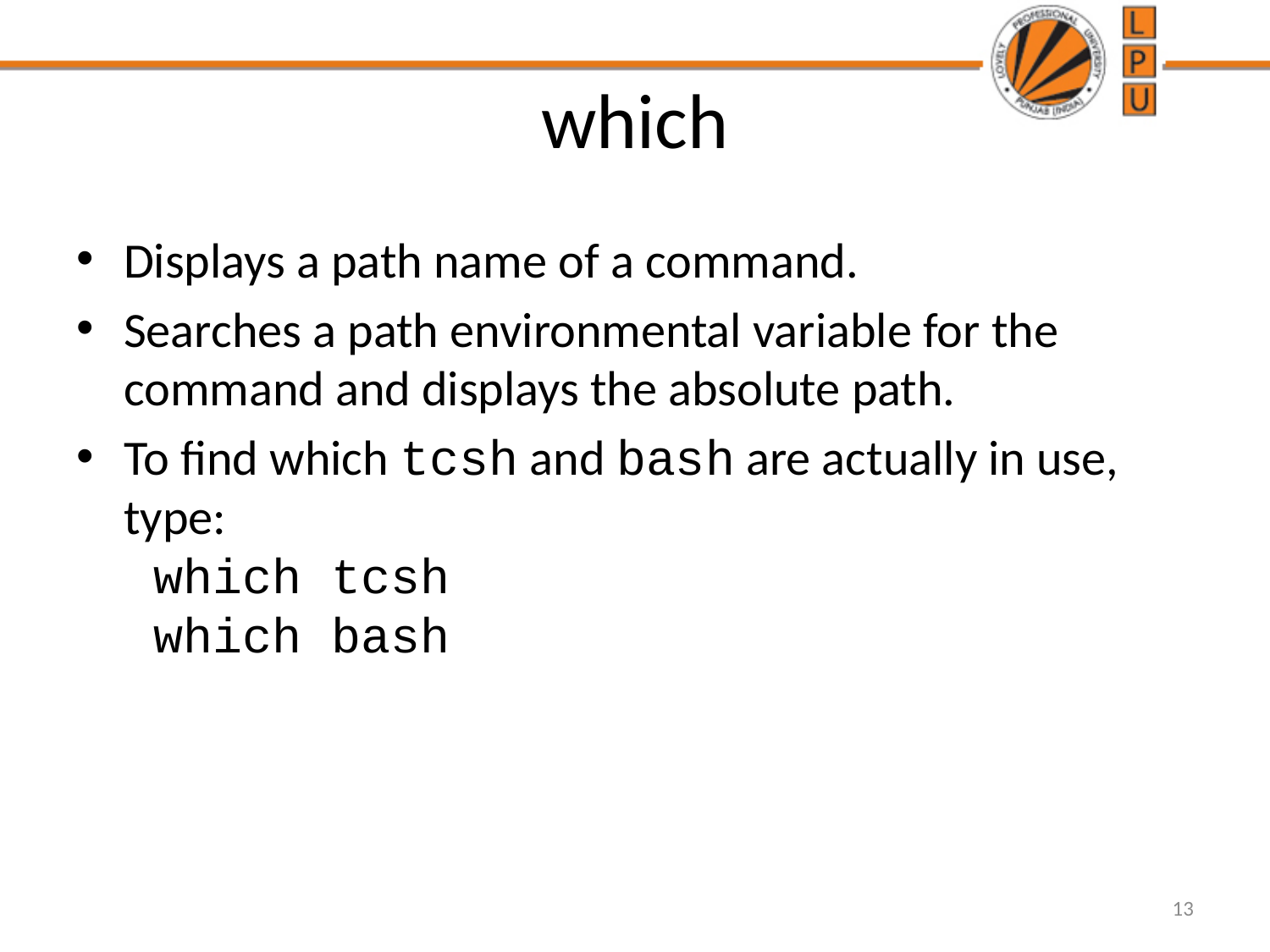

# which
Displays a path name of a command.
Searches a path environmental variable for the command and displays the absolute path.
To find which tcsh and bash are actually in use, type:
 which tcsh
 which bash

13